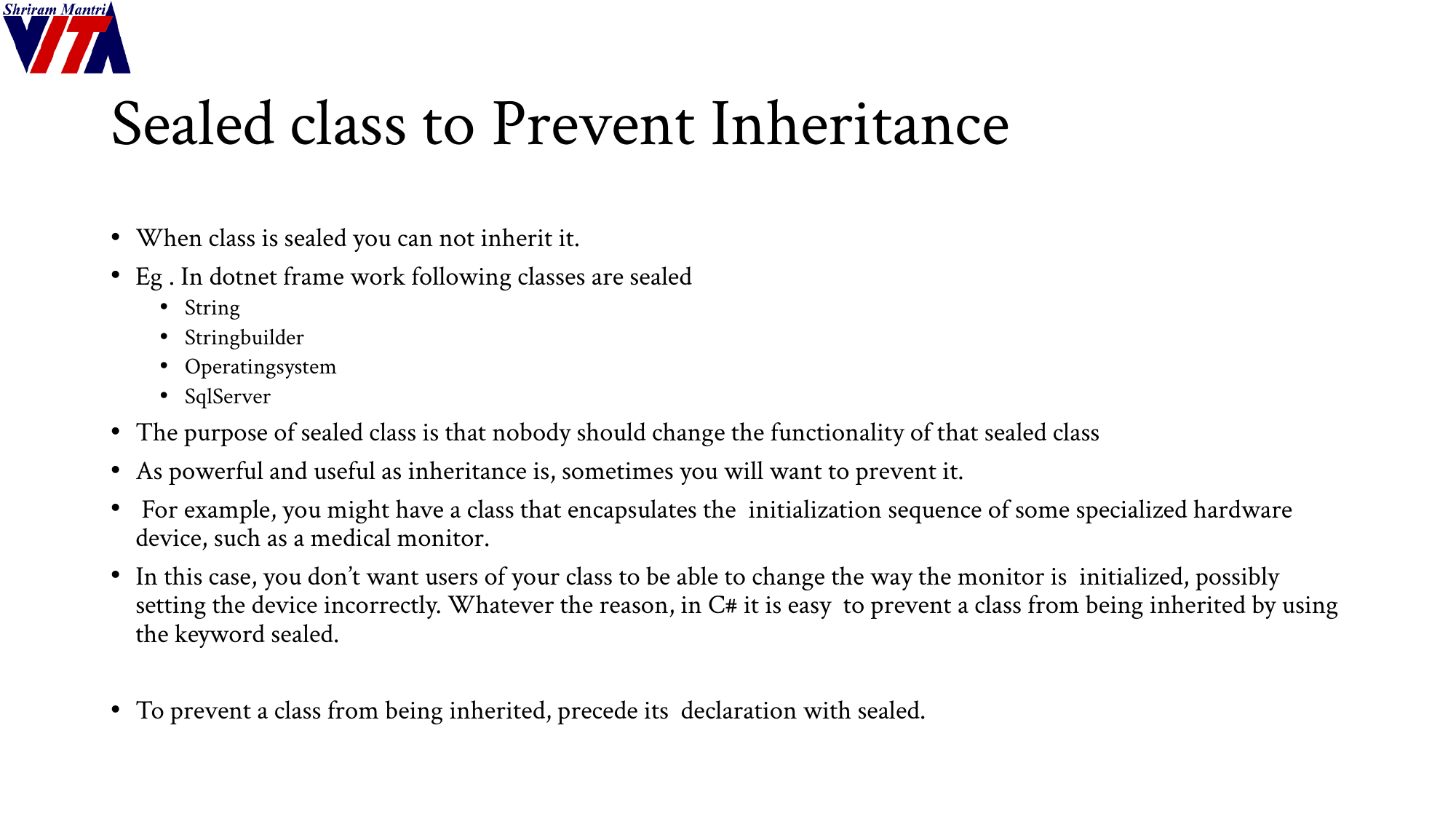

# Sealed class to Prevent Inheritance
When class is sealed you can not inherit it.
Eg . In dotnet frame work following classes are sealed
String
Stringbuilder
Operatingsystem
SqlServer
The purpose of sealed class is that nobody should change the functionality of that sealed class
As powerful and useful as inheritance is, sometimes you will want to prevent it.
 For example, you might have a class that encapsulates the  initialization sequence of some specialized hardware device, such as a medical monitor.
In this case, you don’t want users of your class to be able to change the way the monitor is  initialized, possibly setting the device incorrectly. Whatever the reason, in C# it is easy  to prevent a class from being inherited by using the keyword sealed.

To prevent a class from being inherited, precede its  declaration with sealed.